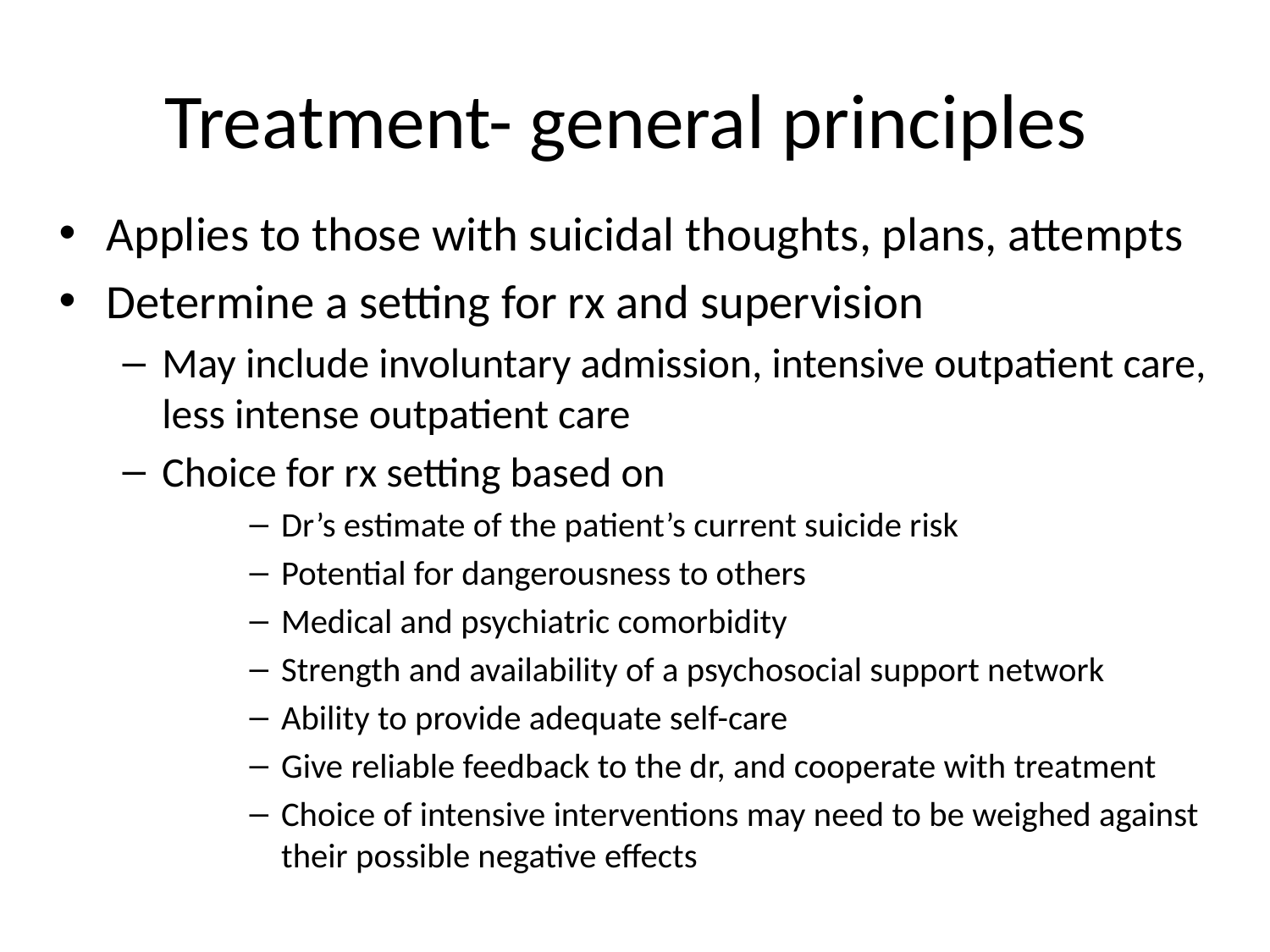

# Treatment- general principles
Applies to those with suicidal thoughts, plans, attempts
Determine a setting for rx and supervision
May include involuntary admission, intensive outpatient care, less intense outpatient care
Choice for rx setting based on
Dr’s estimate of the patient’s current suicide risk
Potential for dangerousness to others
Medical and psychiatric comorbidity
Strength and availability of a psychosocial support network
Ability to provide adequate self-care
Give reliable feedback to the dr, and cooperate with treatment
Choice of intensive interventions may need to be weighed against their possible negative effects